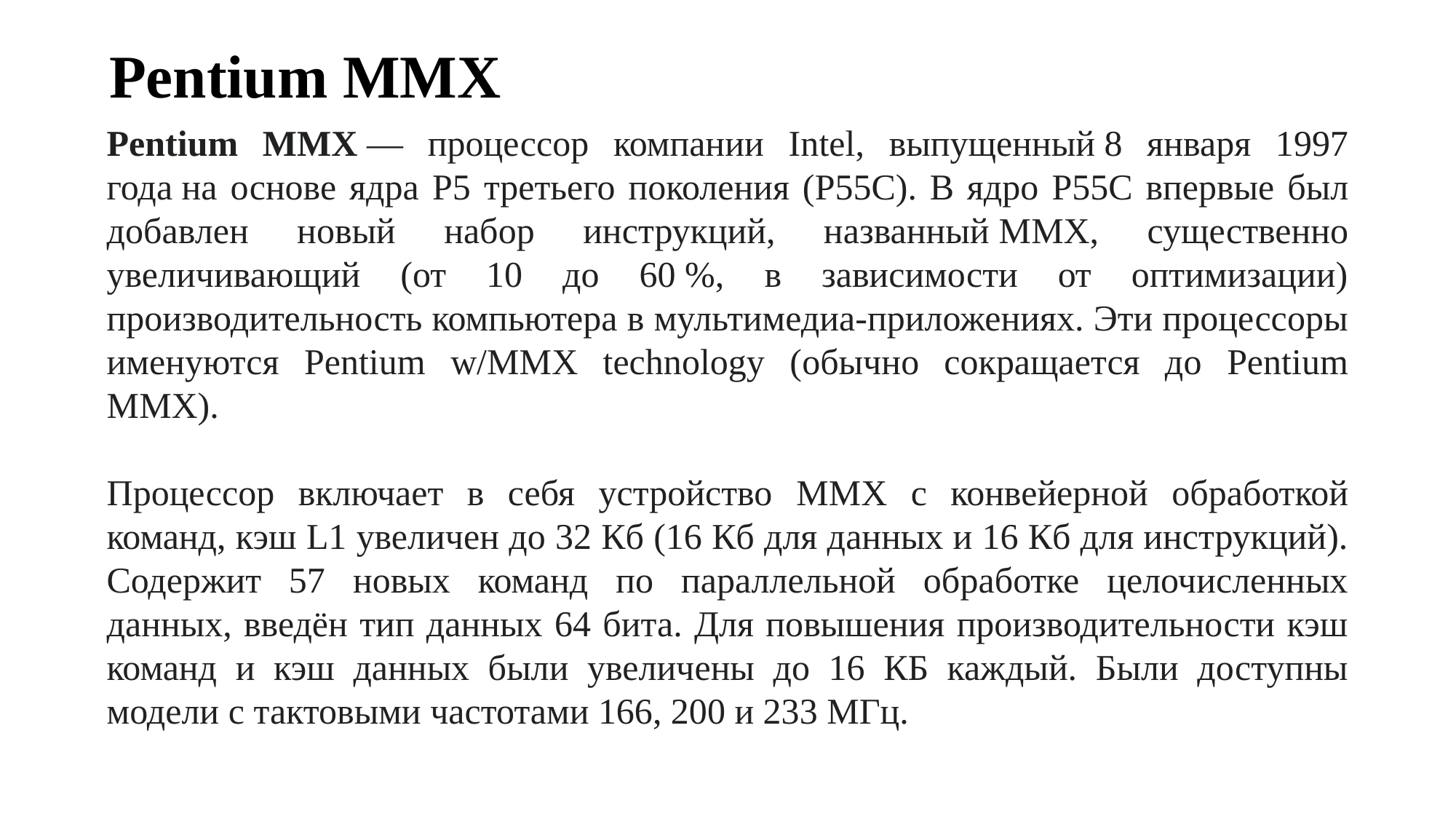

Pentium MMX
Pentium MMX — процессор компании Intel, выпущенный 8 января 1997 года на основе ядра P5 третьего поколения (P55C). В ядро P55C впервые был добавлен новый набор инструкций, названный MMX, существенно увеличивающий (от 10 до 60 %, в зависимости от оптимизации) производительность компьютера в мультимедиа-приложениях. Эти процессоры именуются Pentium w/MMX technology (обычно сокращается до Pentium MMX).

Процессор включает в себя устройство MMX с конвейерной обработкой команд, кэш L1 увеличен до 32 Кб (16 Кб для данных и 16 Кб для инструкций). Содержит 57 новых команд по параллельной обработке целочисленных данных, введён тип данных 64 бита. Для повышения производительности кэш команд и кэш данных были увеличены до 16 КБ каждый. Были доступны модели с тактовыми частотами 166, 200 и 233 МГц.